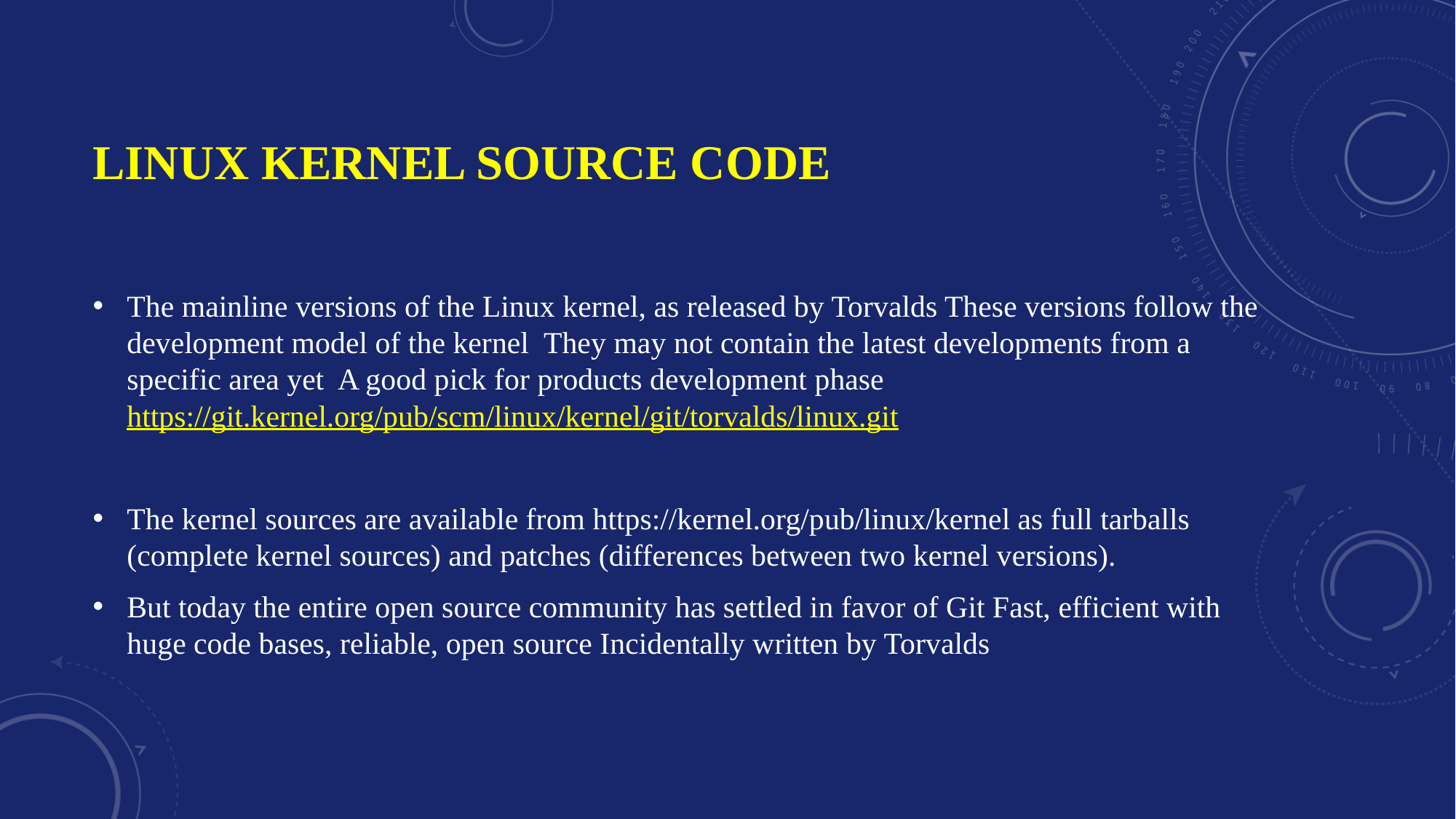

# linux kernel source code
The mainline versions of the Linux kernel, as released by Torvalds These versions follow the development model of the kernel  They may not contain the latest developments from a specific area yet  A good pick for products development phase https://git.kernel.org/pub/scm/linux/kernel/git/torvalds/linux.git

The kernel sources are available from https://kernel.org/pub/linux/kernel as full tarballs (complete kernel sources) and patches (differences between two kernel versions).
But today the entire open source community has settled in favor of Git Fast, efficient with huge code bases, reliable, open source Incidentally written by Torvalds